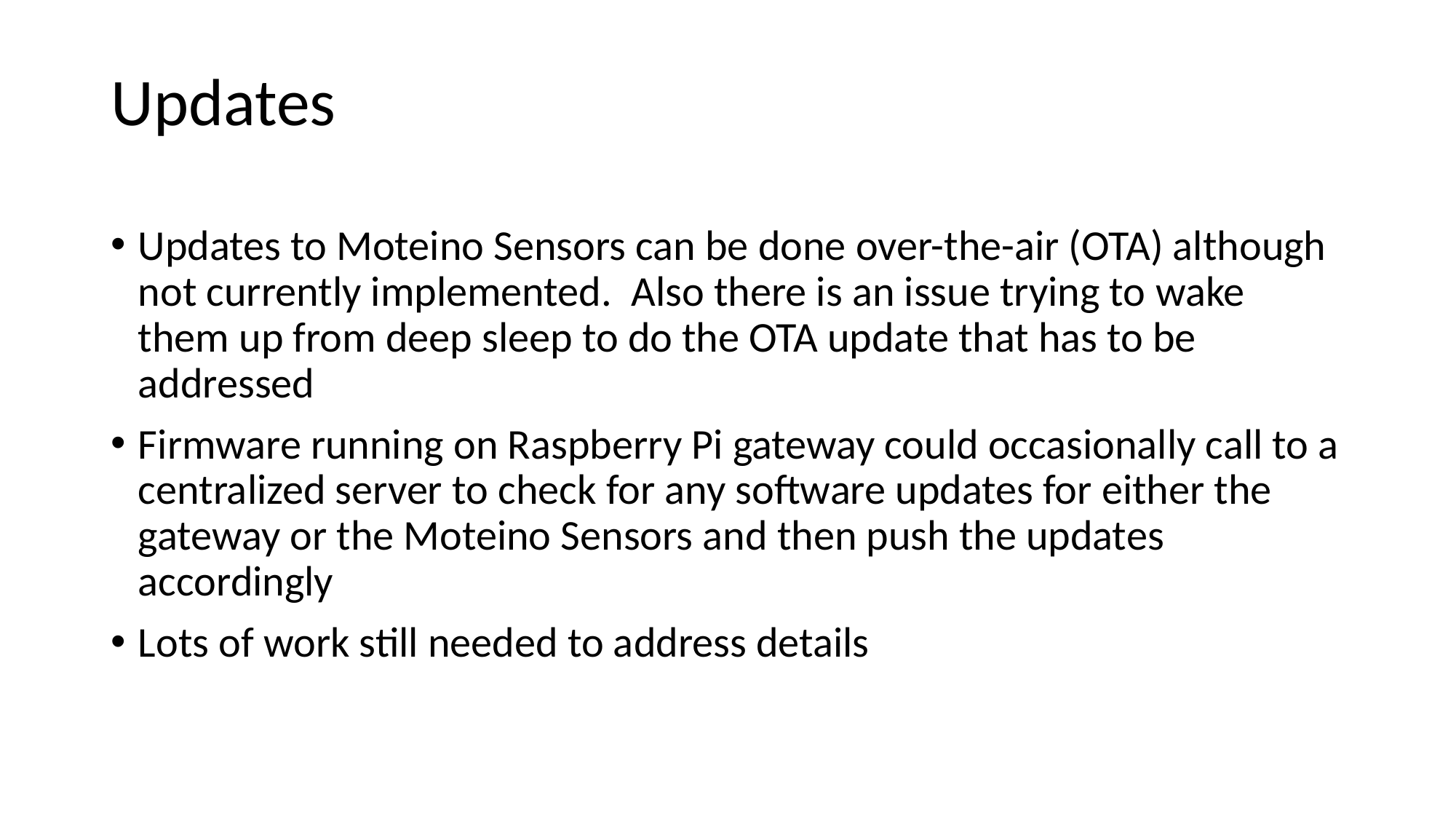

# Updates
Updates to Moteino Sensors can be done over-the-air (OTA) although not currently implemented.  Also there is an issue trying to wake them up from deep sleep to do the OTA update that has to be addressed
Firmware running on Raspberry Pi gateway could occasionally call to a centralized server to check for any software updates for either the gateway or the Moteino Sensors and then push the updates accordingly
Lots of work still needed to address details